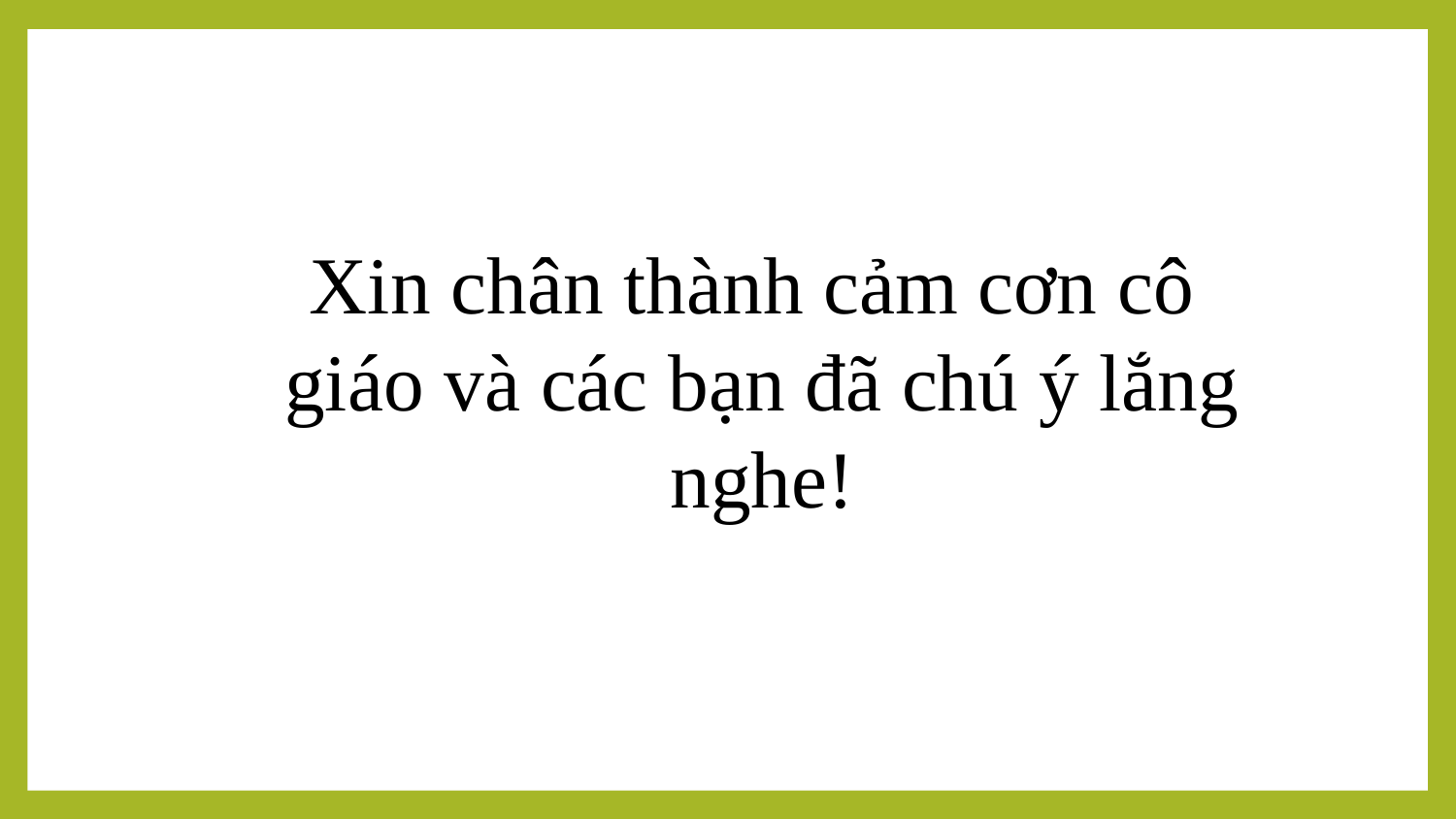

Xin chân thành cảm cơn cô
giáo và các bạn đã chú ý lắng nghe!